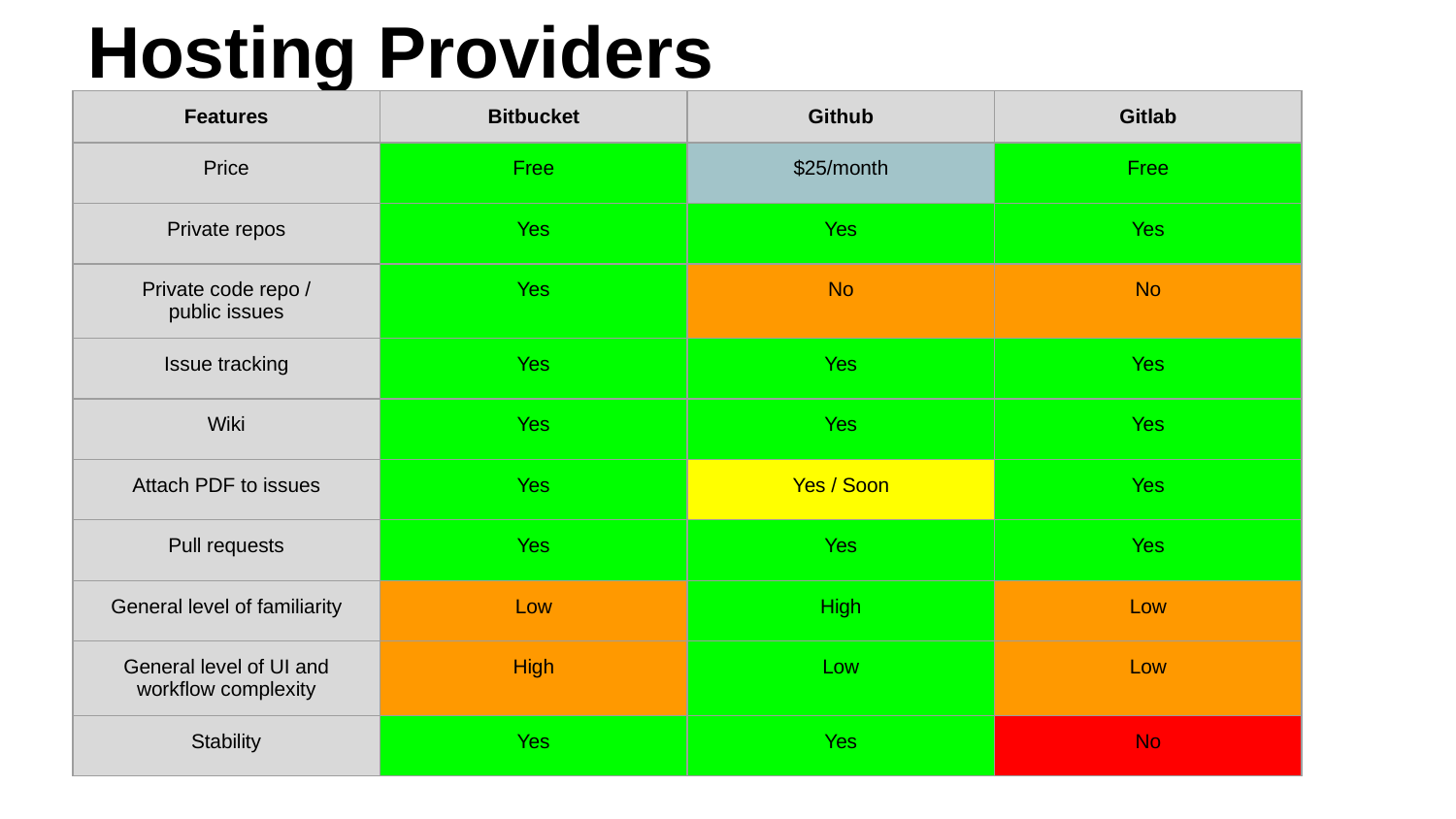

# Hosting Providers
| Features | Bitbucket | Github | Gitlab |
| --- | --- | --- | --- |
| Price | Free | $25/month | Free |
| Private repos | Yes | Yes | Yes |
| Private code repo / public issues | Yes | No | No |
| Issue tracking | Yes | Yes | Yes |
| Wiki | Yes | Yes | Yes |
| Attach PDF to issues | Yes | Yes / Soon | Yes |
| Pull requests | Yes | Yes | Yes |
| General level of familiarity | Low | High | Low |
| General level of UI and workflow complexity | High | Low | Low |
| Stability | Yes | Yes | No |